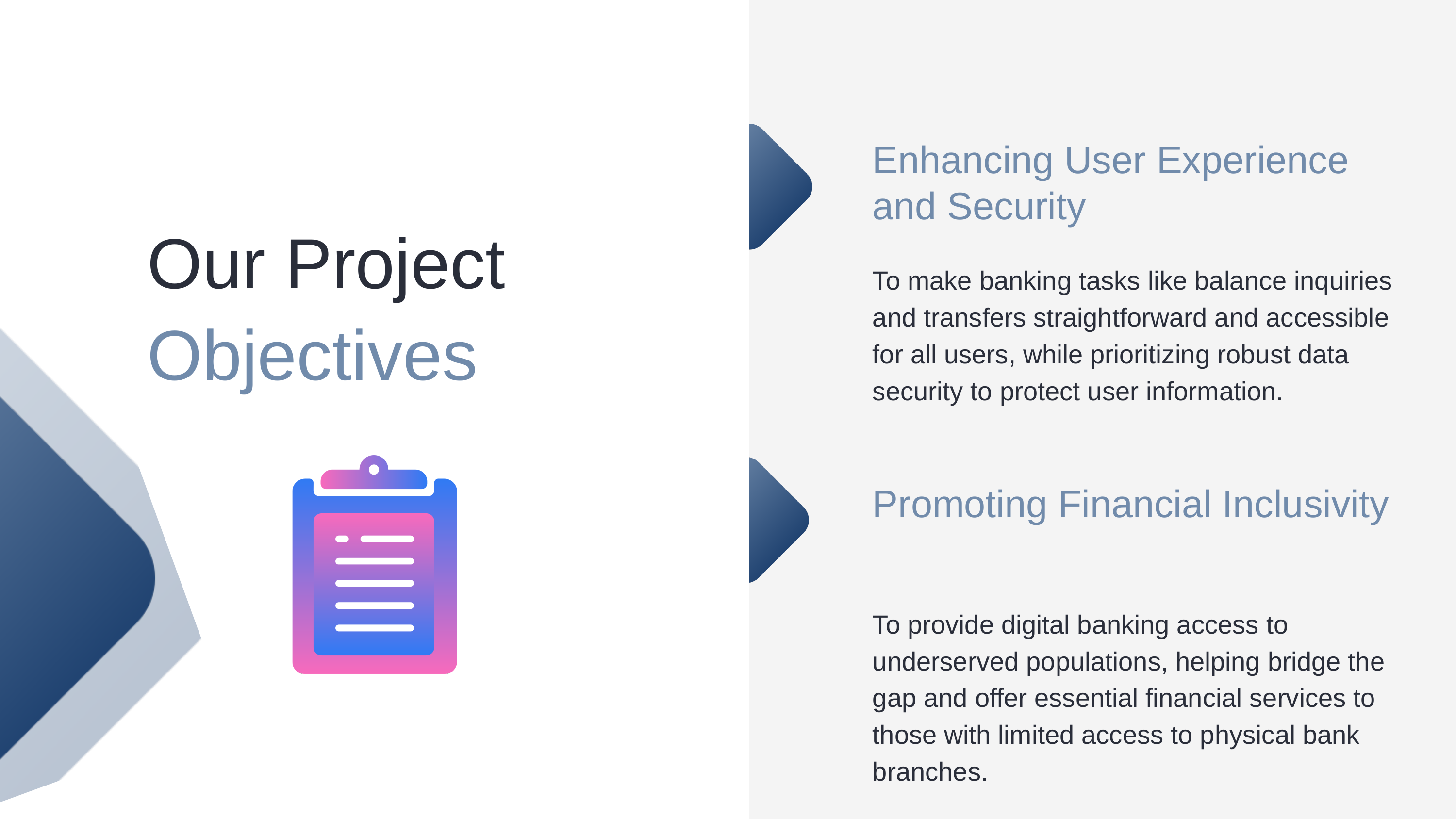

Enhancing User Experience and Security
To make banking tasks like balance inquiries and transfers straightforward and accessible for all users, while prioritizing robust data security to protect user information.
Our Project Objectives

Promoting Financial Inclusivity
To provide digital banking access to underserved populations, helping bridge the gap and offer essential financial services to those with limited access to physical bank branches.